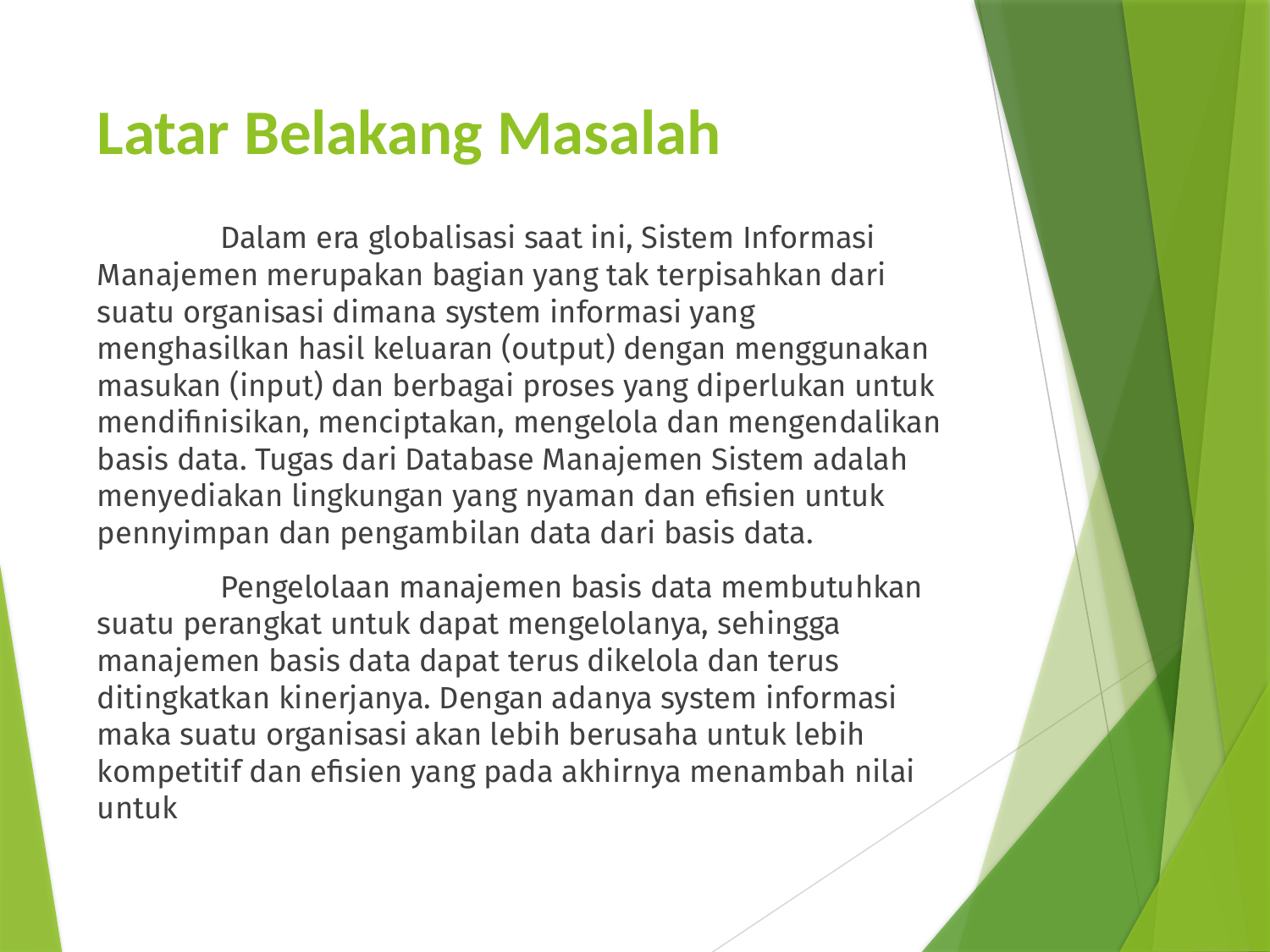

# Latar Belakang Masalah
	Dalam era globalisasi saat ini, Sistem Informasi Manajemen merupakan bagian yang tak terpisahkan dari suatu organisasi dimana system informasi yang menghasilkan hasil keluaran (output) dengan menggunakan masukan (input) dan berbagai proses yang diperlukan untuk mendifinisikan, menciptakan, mengelola dan mengendalikan basis data. Tugas dari Database Manajemen Sistem adalah menyediakan lingkungan yang nyaman dan efisien untuk pennyimpan dan pengambilan data dari basis data.
	Pengelolaan manajemen basis data membutuhkan suatu perangkat untuk dapat mengelolanya, sehingga manajemen basis data dapat terus dikelola dan terus ditingkatkan kinerjanya. Dengan adanya system informasi maka suatu organisasi akan lebih berusaha untuk lebih kompetitif dan efisien yang pada akhirnya menambah nilai untuk